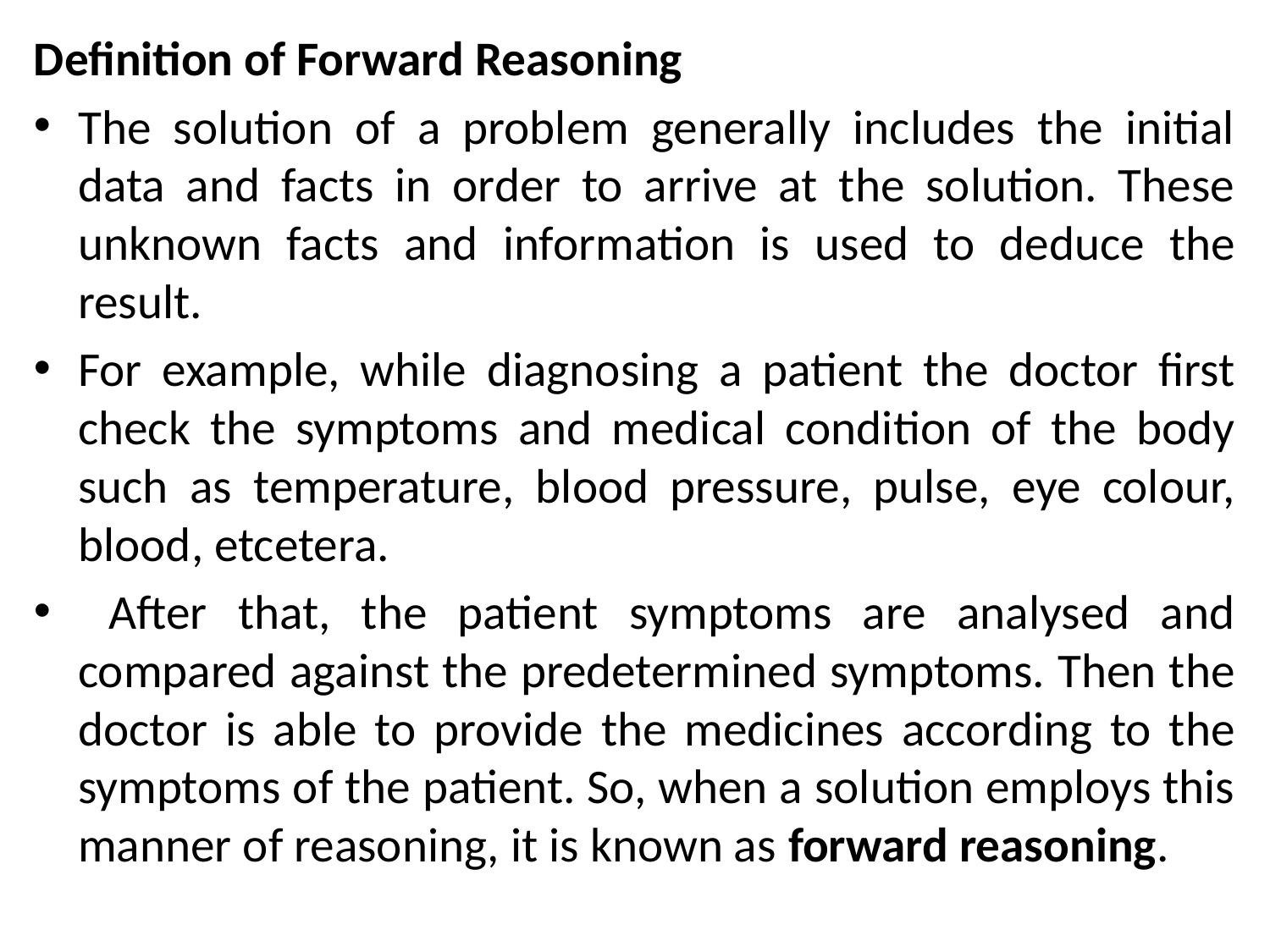

Definition of Forward Reasoning
The solution of a problem generally includes the initial data and facts in order to arrive at the solution. These unknown facts and information is used to deduce the result.
For example, while diagnosing a patient the doctor first check the symptoms and medical condition of the body such as temperature, blood pressure, pulse, eye colour, blood, etcetera.
 After that, the patient symptoms are analysed and compared against the predetermined symptoms. Then the doctor is able to provide the medicines according to the symptoms of the patient. So, when a solution employs this manner of reasoning, it is known as forward reasoning.

#